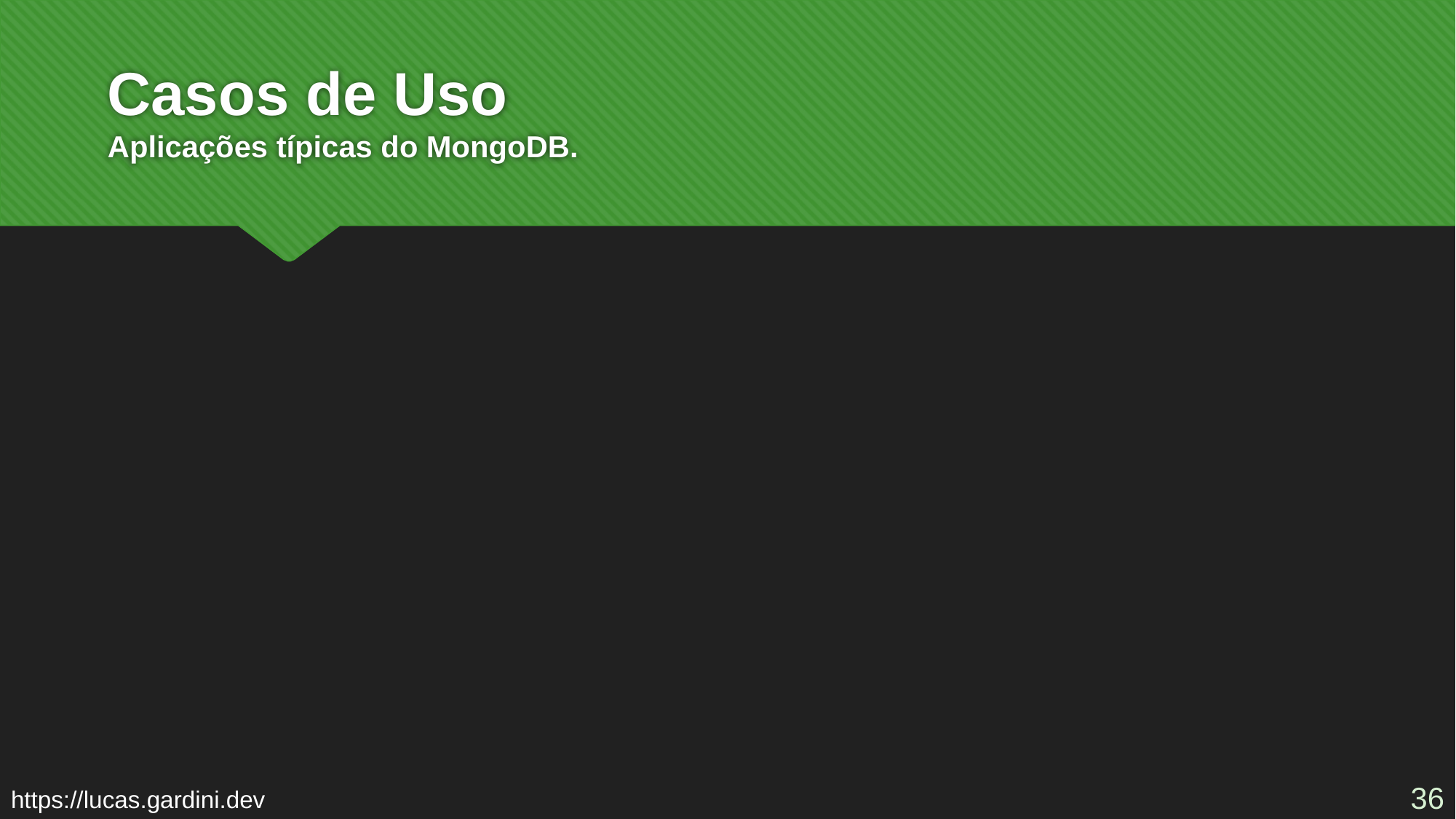

# Casos de Uso Aplicações típicas do MongoDB.

36
https://lucas.gardini.dev